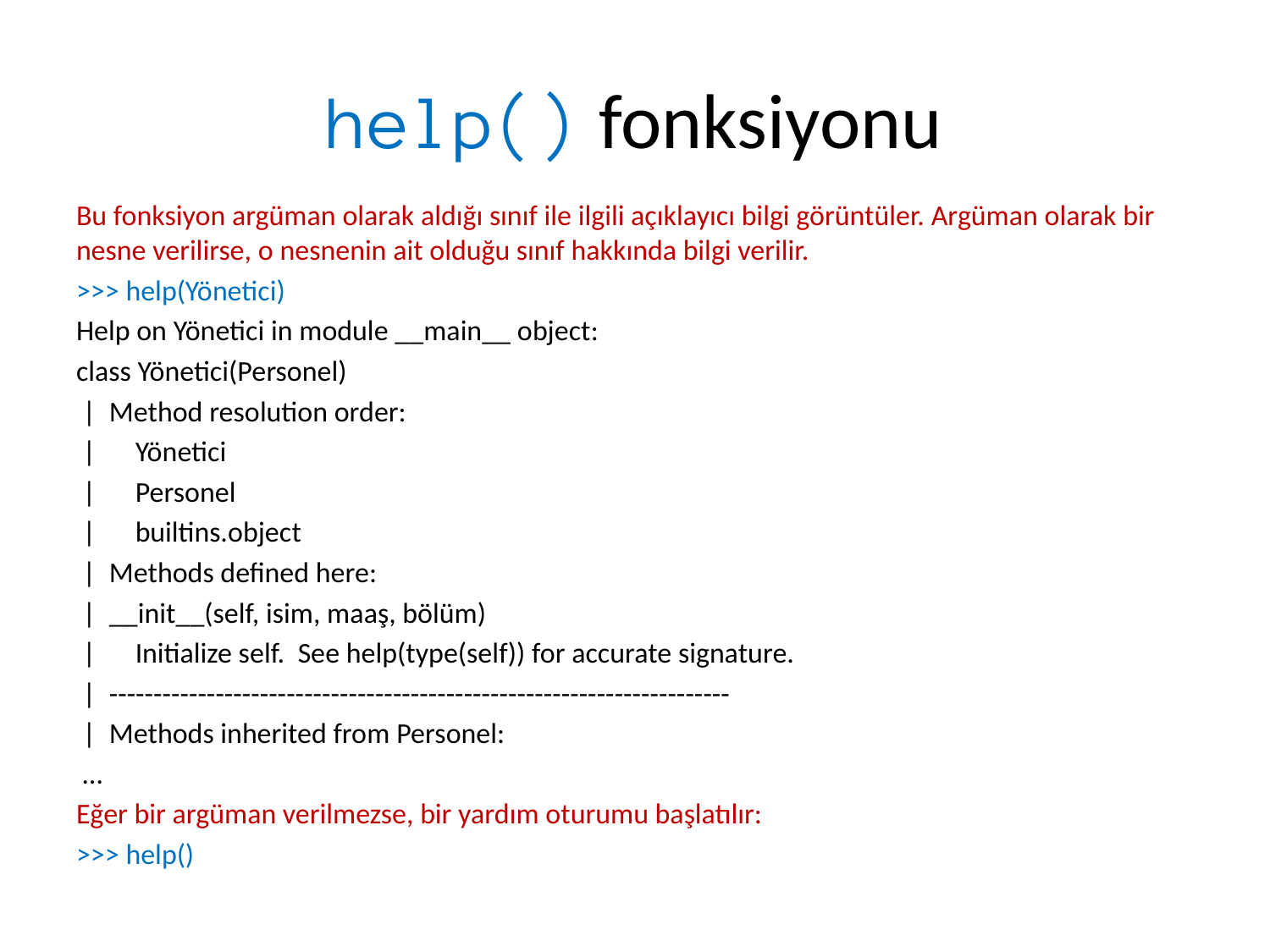

# help() fonksiyonu
Bu fonksiyon argüman olarak aldığı sınıf ile ilgili açıklayıcı bilgi görüntüler. Argüman olarak bir nesne verilirse, o nesnenin ait olduğu sınıf hakkında bilgi verilir.
>>> help(Yönetici)
Help on Yönetici in module __main__ object:
class Yönetici(Personel)
 |  Method resolution order:
 |      Yönetici
 |      Personel
 |      builtins.object
 |  Methods defined here:
 |  __init__(self, isim, maaş, bölüm)
 |      Initialize self.  See help(type(self)) for accurate signature.
 |  ----------------------------------------------------------------------
 |  Methods inherited from Personel:
 …
Eğer bir argüman verilmezse, bir yardım oturumu başlatılır:
>>> help()